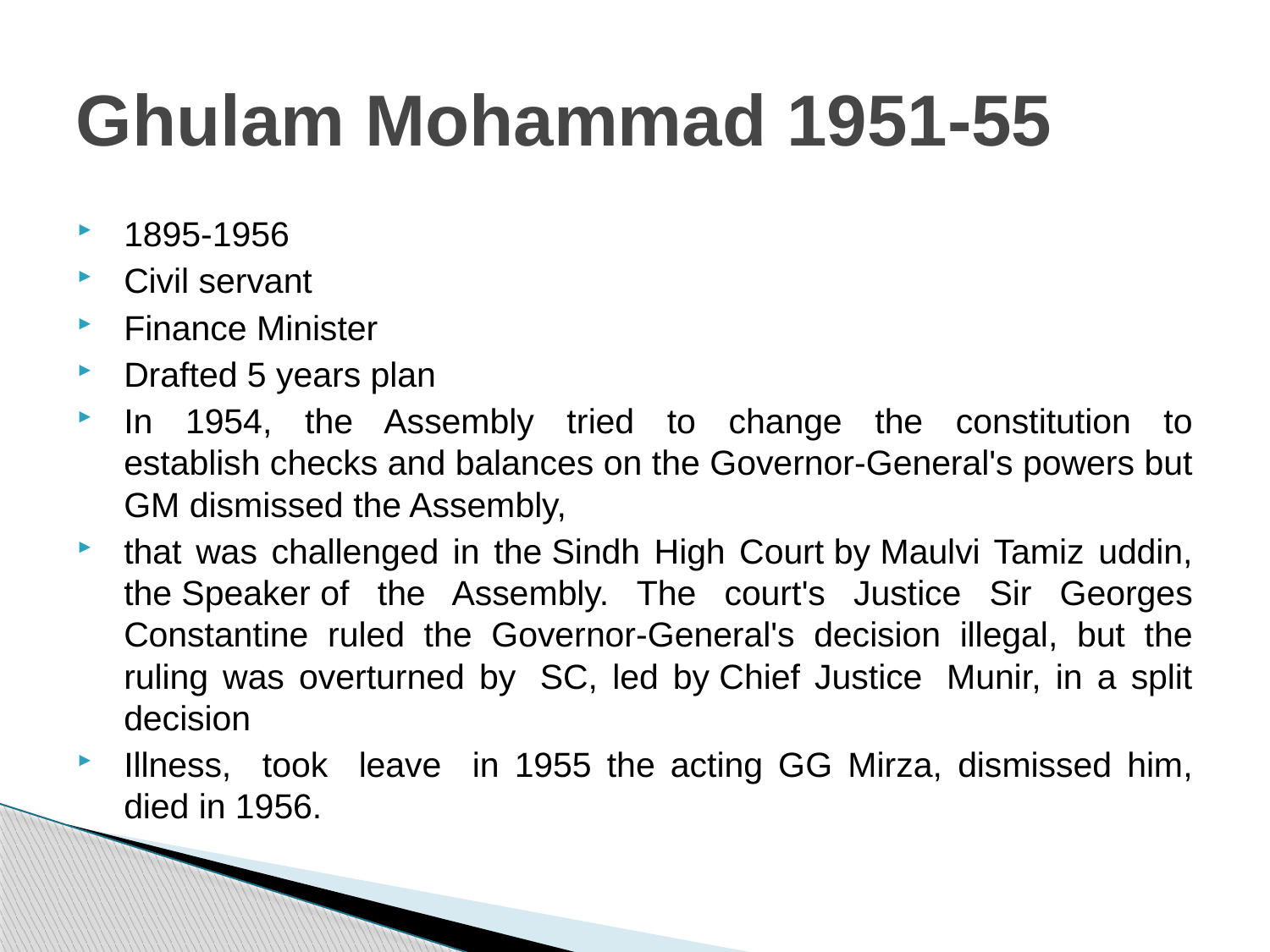

# Ghulam Mohammad 1951-55
1895-1956
Civil servant
Finance Minister
Drafted 5 years plan
In 1954, the Assembly tried to change the constitution to establish checks and balances on the Governor-General's powers but GM dismissed the Assembly,
that was challenged in the Sindh High Court by Maulvi Tamiz uddin, the Speaker of the Assembly. The court's Justice Sir Georges Constantine ruled the Governor-General's decision illegal, but the ruling was overturned by  SC, led by Chief Justice  Munir, in a split decision
Illness,  took  leave  in 1955 the acting GG Mirza, dismissed him, died in 1956.